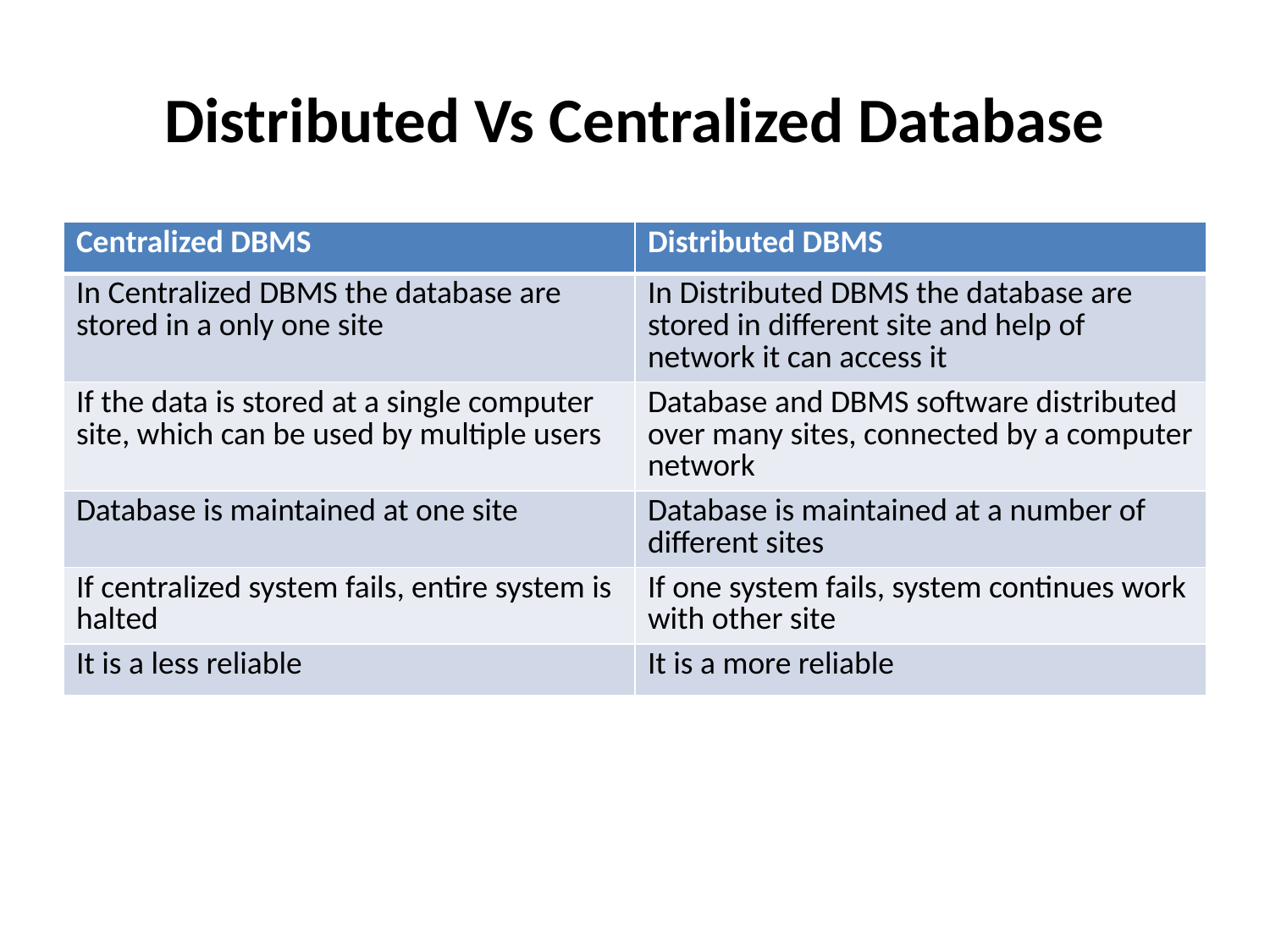

# Distributed Vs Centralized Database
| Centralized DBMS | Distributed DBMS |
| --- | --- |
| In Centralized DBMS the database are stored in a only one site | In Distributed DBMS the database are stored in different site and help of network it can access it |
| If the data is stored at a single computer site, which can be used by multiple users | Database and DBMS software distributed over many sites, connected by a computer network |
| Database is maintained at one site | Database is maintained at a number of different sites |
| If centralized system fails, entire system is halted | If one system fails, system continues work with other site |
| It is a less reliable | It is a more reliable |